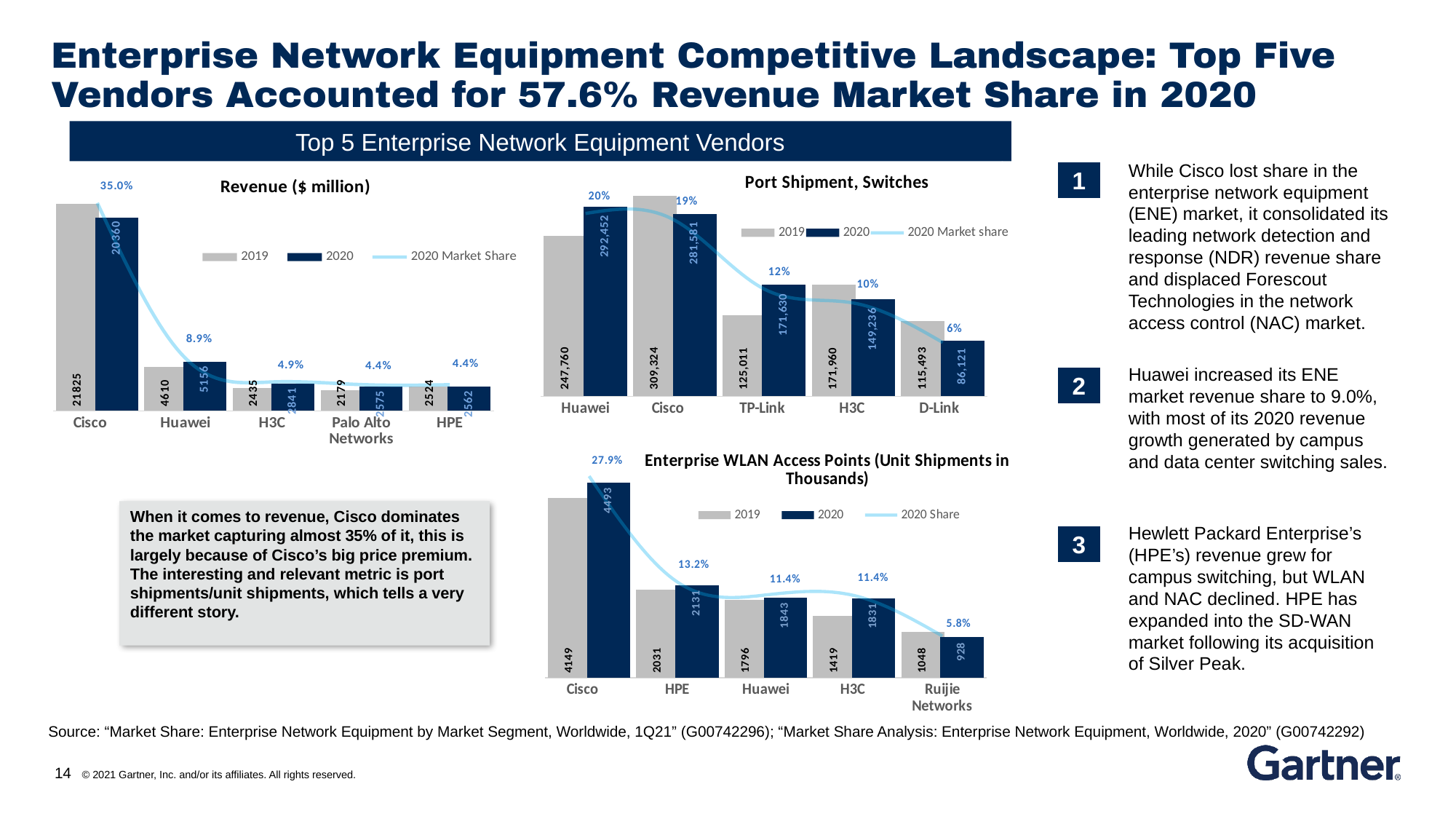

# Enterprise Network Equipment Competitive Landscape: Top Five Vendors Accounted for 57.6% Revenue Market Share in 2020

### Chart: Port Shipment, Switches

| Category | 2019 | 2020 | 2020 Market share  |
|---|---|---|---|
| Huawei | 247759.5986753265 | 292452.210525059 | 0.20138240822978207 |
| Cisco     | 309323.74325747095 | 281581.22908657667 | 0.19389665724854524 |
| TP-Link  | 125010.68100960823 | 171629.8464335638 | 0.11818420430758607 |
| H3C  | 171959.806 | 149235.71308365447 | 0.10276361816762529 |
| D-Link   | 115492.80668105496 | 86121.26844305494 | 0.05930305128392887 |

### Chart: Revenue ($ million)

| Category | 2019 | 2020 | 2020 Market Share  |
|---|---|---|---|
| Cisco     | 21825.389486514658 | 20360.318472960647 | 0.35030823180262954 |
| Huawei | 4609.574501301336 | 5155.659532390269 | 0.08870538920923773 |
| H3C  | 2435.349321976056 | 2840.660829354523 | 0.04887481861365369 |
| Palo Alto Networks | 2179.260066666666 | 2574.9212759 | 0.04430265275022171 |
| HPE | 2523.9965400196356 | 2562.335476873094 | 0.04408610854396119 |
Top 5 Enterprise Network Equipment Vendors
While Cisco lost share in the enterprise network equipment (ENE) market, it consolidated its leading network detection and response (NDR) revenue share and displaced Forescout Technologies in the network access control (NAC) market.
1
Huawei increased its ENE market revenue share to 9.0%, with most of its 2020 revenue growth generated by campus and data center switching sales.
2
Hewlett Packard Enterprise’s (HPE’s) revenue grew for campus switching, but WLAN and NAC declined. HPE has expanded into the SD-WAN market following its acquisition of Silver Peak.
3

### Chart: Enterprise WLAN Access Points (Unit Shipments in Thousands)

| Category | 2019 | 2020 | 2020 Share |
|---|---|---|---|
| Cisco     | 4148.8380317579995 | 4492.996795764 | 0.2786791446764311 |
| HPE | 2031.113638368 | 2131.0495133124 | 0.13217882910420367 |
| Huawei | 1796.404853742195 | 1843.3713456992314 | 0.11433552555052542 |
| H3C  | 1418.7459939999999 | 1830.7493089999998 | 0.11355264086324217 |
| Ruijie Networks | 1048.4696991341568 | 928.4968001525863 | 0.05759022449009493 |
When it comes to revenue, Cisco dominates the market capturing almost 35% of it, this is largely because of Cisco’s big price premium. The interesting and relevant metric is port shipments/unit shipments, which tells a very different story.

Source: “Market Share: Enterprise Network Equipment by Market Segment, Worldwide, 1Q21” (G00742296); “Market Share Analysis: Enterprise Network Equipment, Worldwide, 2020” (G00742292)